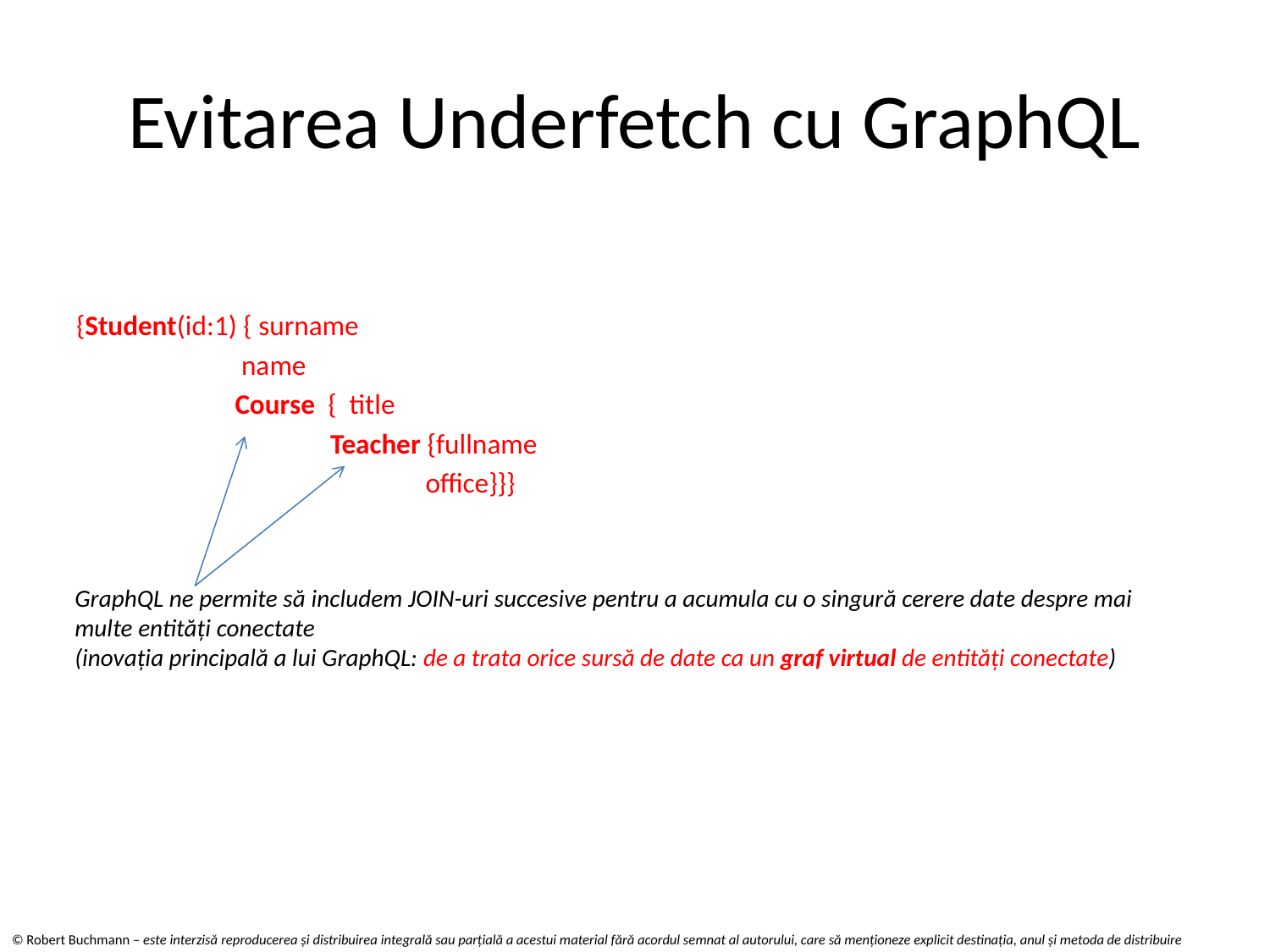

# Evitarea Underfetch cu GraphQL

{Student(id:1) { surname
	      name
	     Course  {  title
		Teacher {fullname
		               office}}}
GraphQL ne permite să includem JOIN-uri succesive pentru a acumula cu o singură cerere date despre mai multe entități conectate
(inovația principală a lui GraphQL: de a trata orice sursă de date ca un graf virtual de entități conectate)